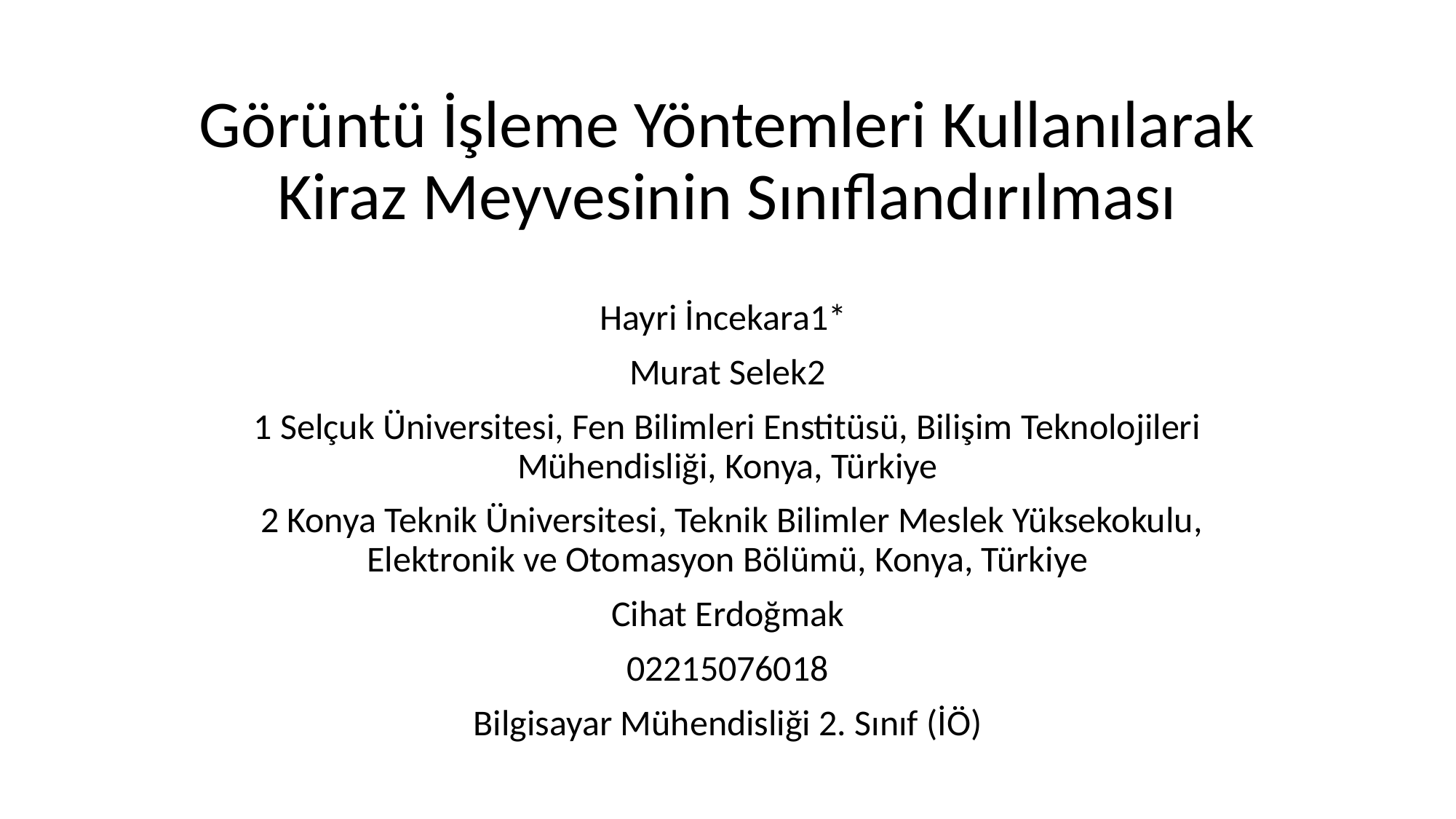

# Görüntü İşleme Yöntemleri Kullanılarak Kiraz Meyvesinin Sınıflandırılması
Hayri İncekara1*
Murat Selek2
1 Selçuk Üniversitesi, Fen Bilimleri Enstitüsü, Bilişim Teknolojileri Mühendisliği, Konya, Türkiye
 2 Konya Teknik Üniversitesi, Teknik Bilimler Meslek Yüksekokulu, Elektronik ve Otomasyon Bölümü, Konya, Türkiye
Cihat Erdoğmak
02215076018
Bilgisayar Mühendisliği 2. Sınıf (İÖ)